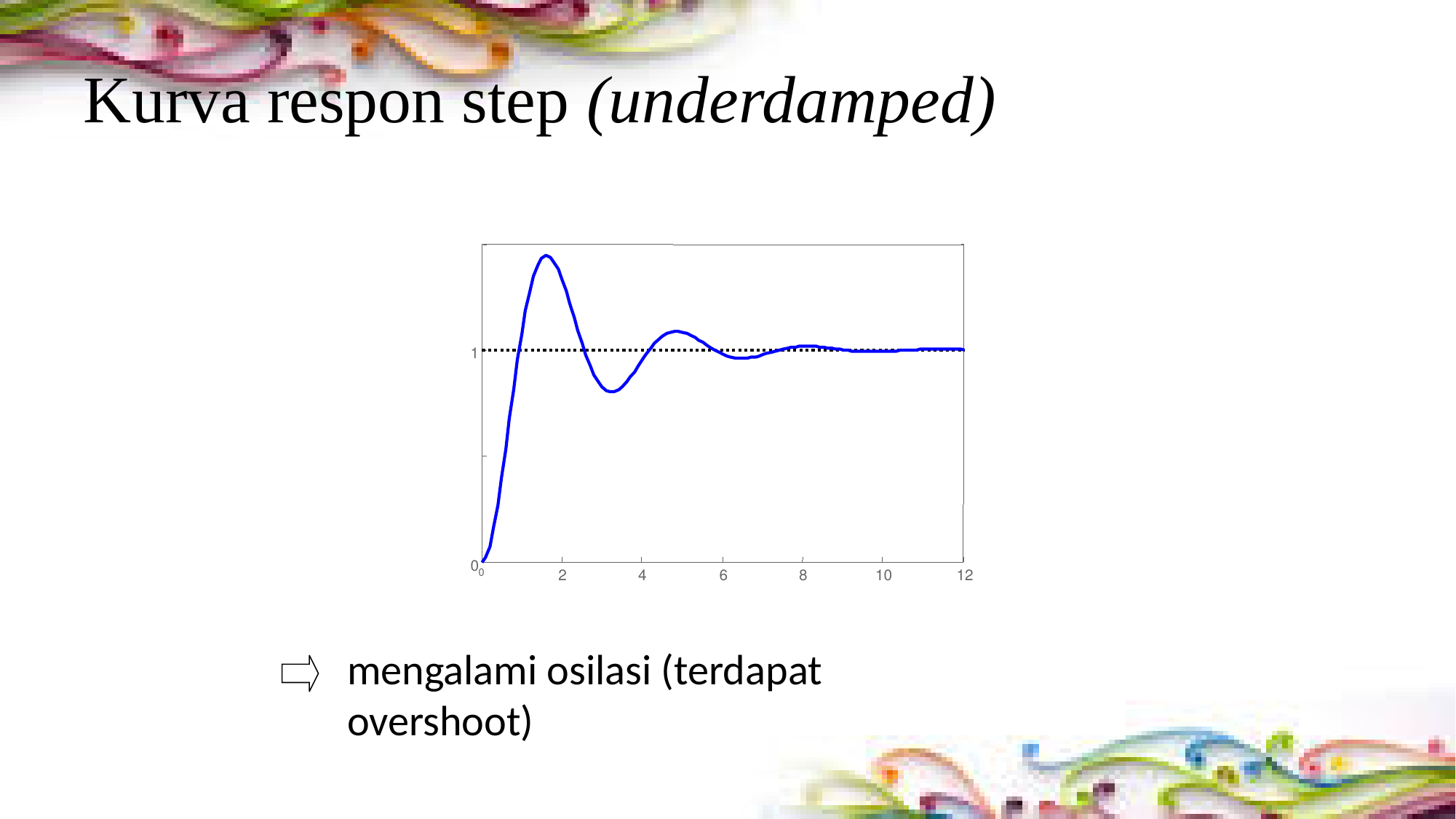

# Kurva respon step (underdamped)

1

0

0
2
4
6
8
10
12
mengalami osilasi (terdapat overshoot)